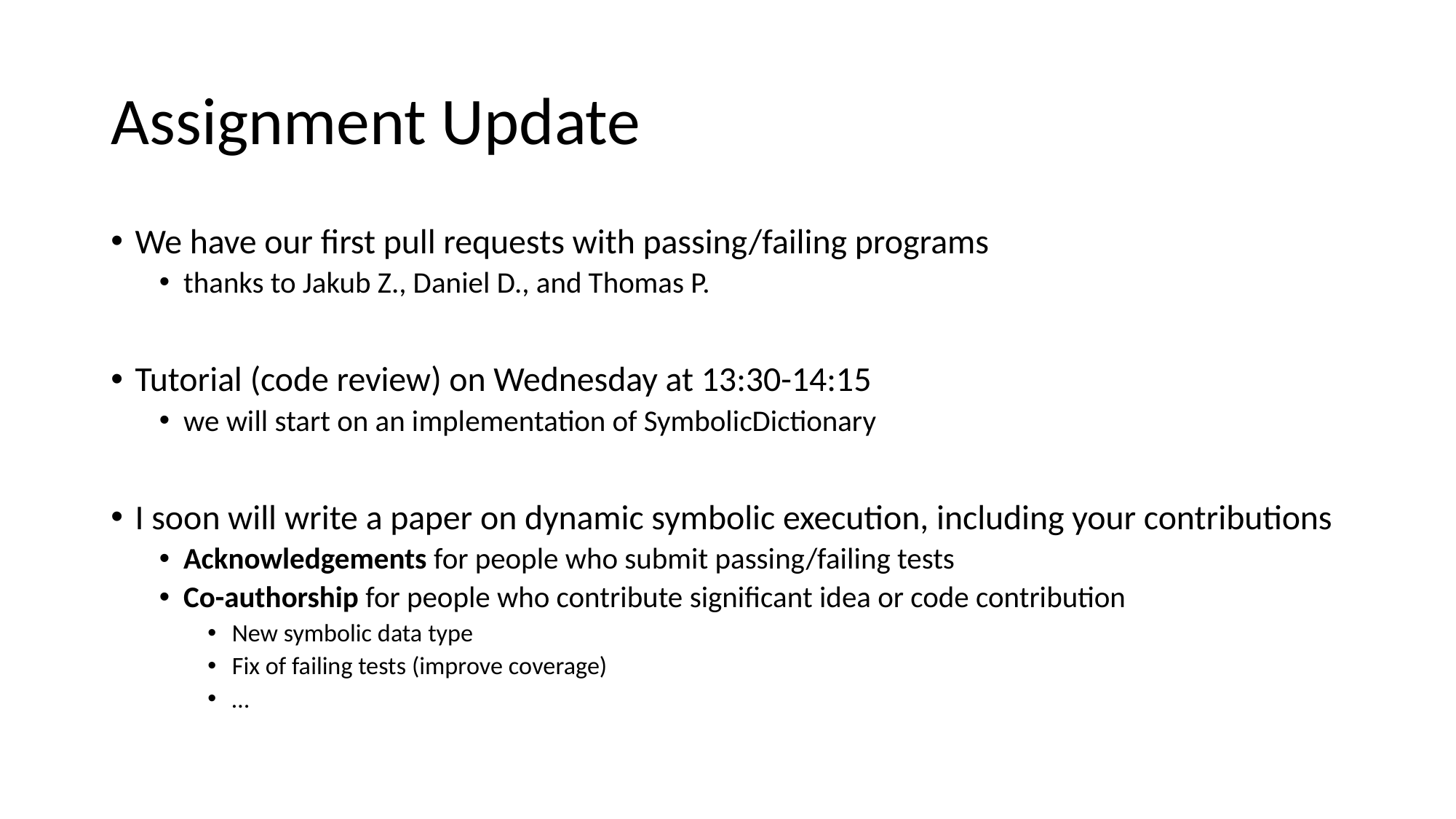

# Assignment Update
We have our first pull requests with passing/failing programs
thanks to Jakub Z., Daniel D., and Thomas P.

Tutorial (code review) on Wednesday at 13:30-14:15
we will start on an implementation of SymbolicDictionary

I soon will write a paper on dynamic symbolic execution, including your contributions
Acknowledgements for people who submit passing/failing tests
Co-authorship for people who contribute significant idea or code contribution
New symbolic data type
Fix of failing tests (improve coverage)
…